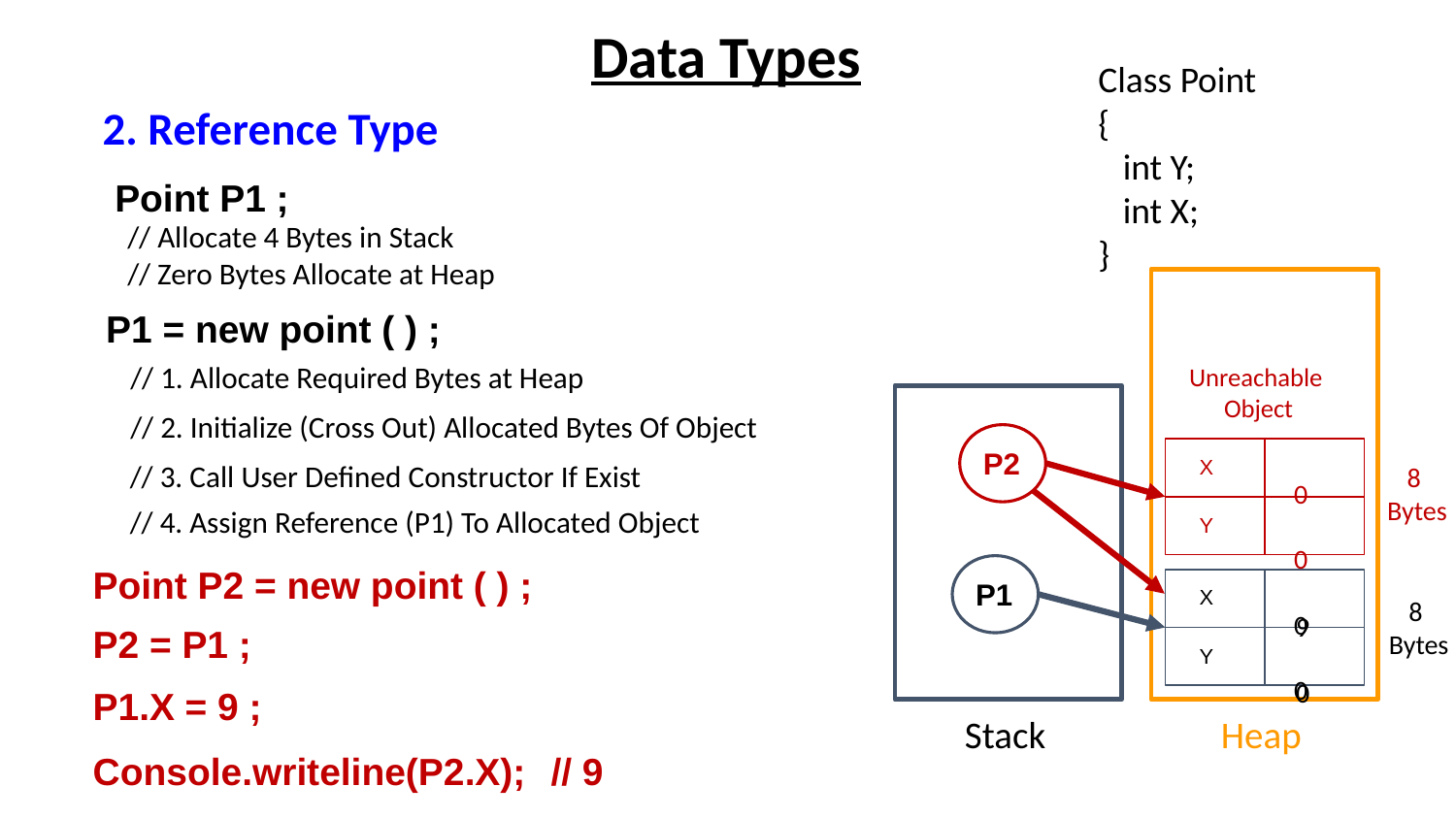

Data Types
Class Point
{
   int Y;
   int X;
}
2. Reference Type
Point P1 ;
// Allocate 4 Bytes in Stack
// Zero Bytes Allocate at Heap

P1 = new point ( ) ;
// 1. Allocate Required Bytes at Heap
Unreachable
Object

// 2. Initialize (Cross Out) Allocated Bytes Of Object
P2
0
0
    X

    Y
// 3. Call User Defined Constructor If Exist
8
Bytes
// 4. Assign Reference (P1) To Allocated Object
Point P2 = new point ( ) ;
P1
0
0
9
0
    X

    Y
8
Bytes
P2 = P1 ;
P1.X = 9 ;
Stack
Heap
Console.writeline(P2.X);
// 9